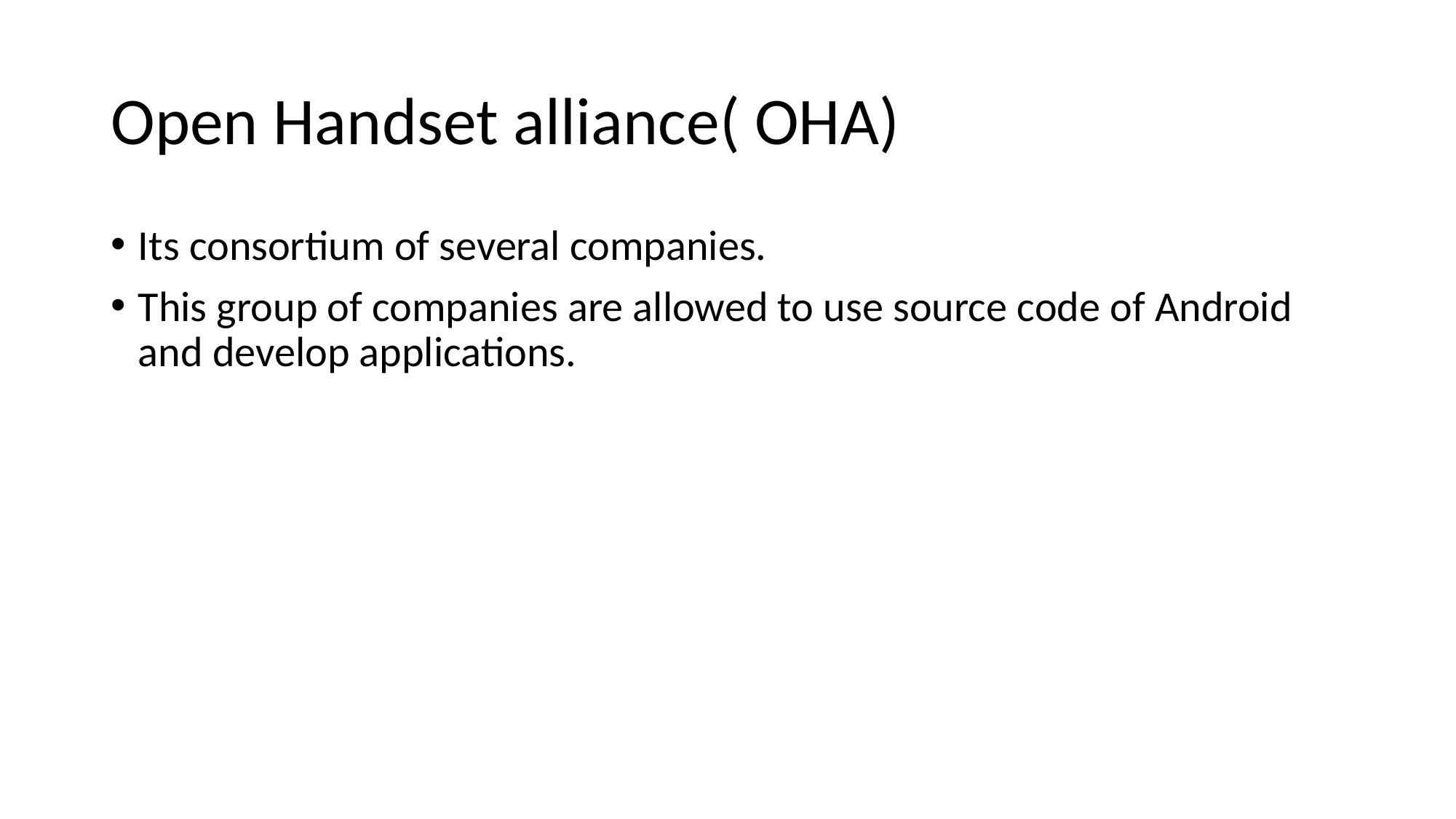

# Open Handset alliance( OHA)
Its consortium of several companies.
This group of companies are allowed to use source code of Android and develop applications.